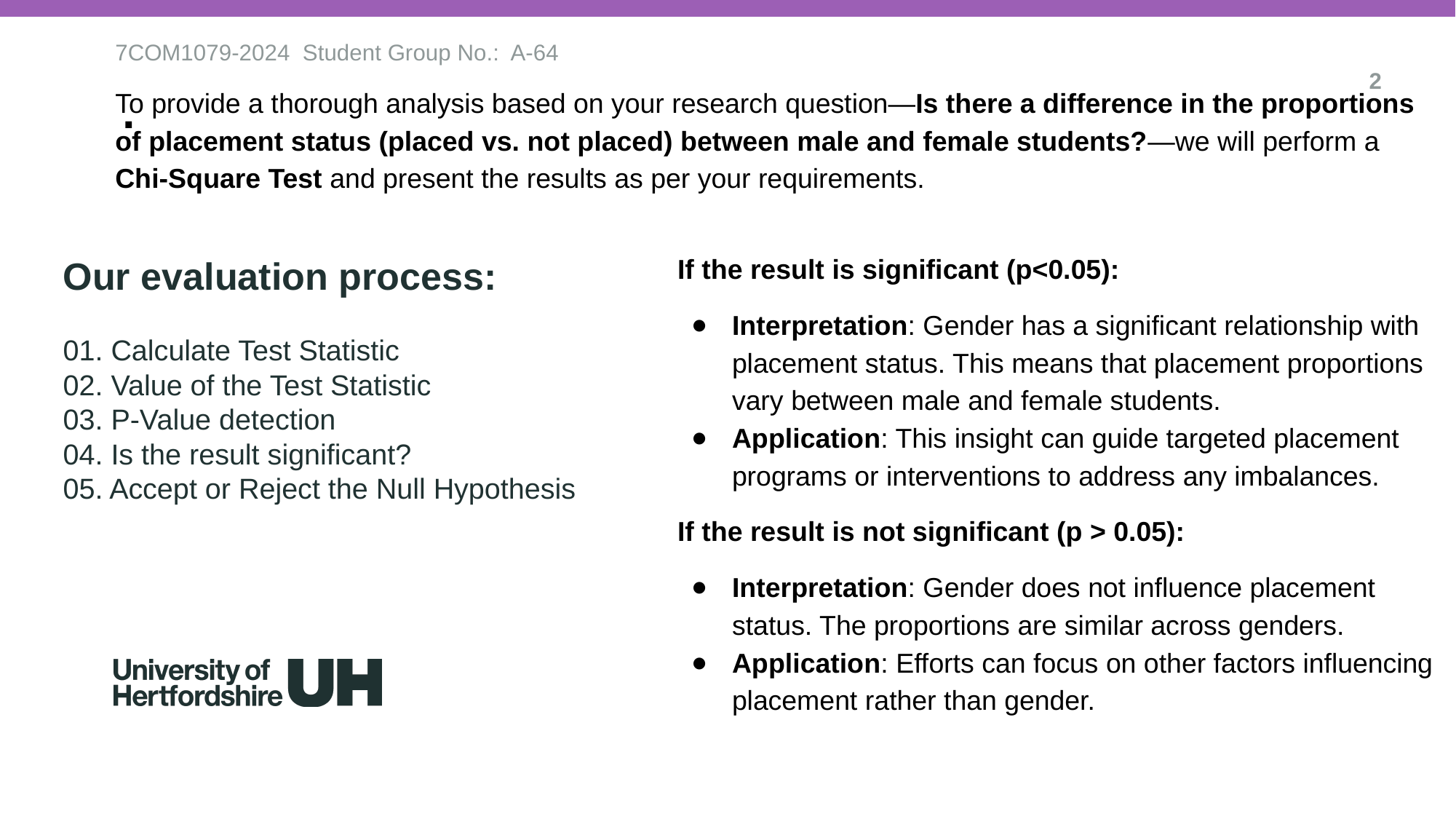

7COM1079-2024  Student Group No.:  A-64
2
# To provide a thorough analysis based on your research question—Is there a difference in the proportions of placement status (placed vs. not placed) between male and female students?—we will perform a Chi-Square Test and present the results as per your requirements.

.
Our evaluation process:
01. Calculate Test Statistic
02. Value of the Test Statistic
03. P-Value detection
04. Is the result significant?
05. Accept or Reject the Null Hypothesis
If the result is significant (p<0.05):
Interpretation: Gender has a significant relationship with placement status. This means that placement proportions vary between male and female students.
Application: This insight can guide targeted placement programs or interventions to address any imbalances.
If the result is not significant (p > 0.05):
Interpretation: Gender does not influence placement status. The proportions are similar across genders.
Application: Efforts can focus on other factors influencing placement rather than gender.

.